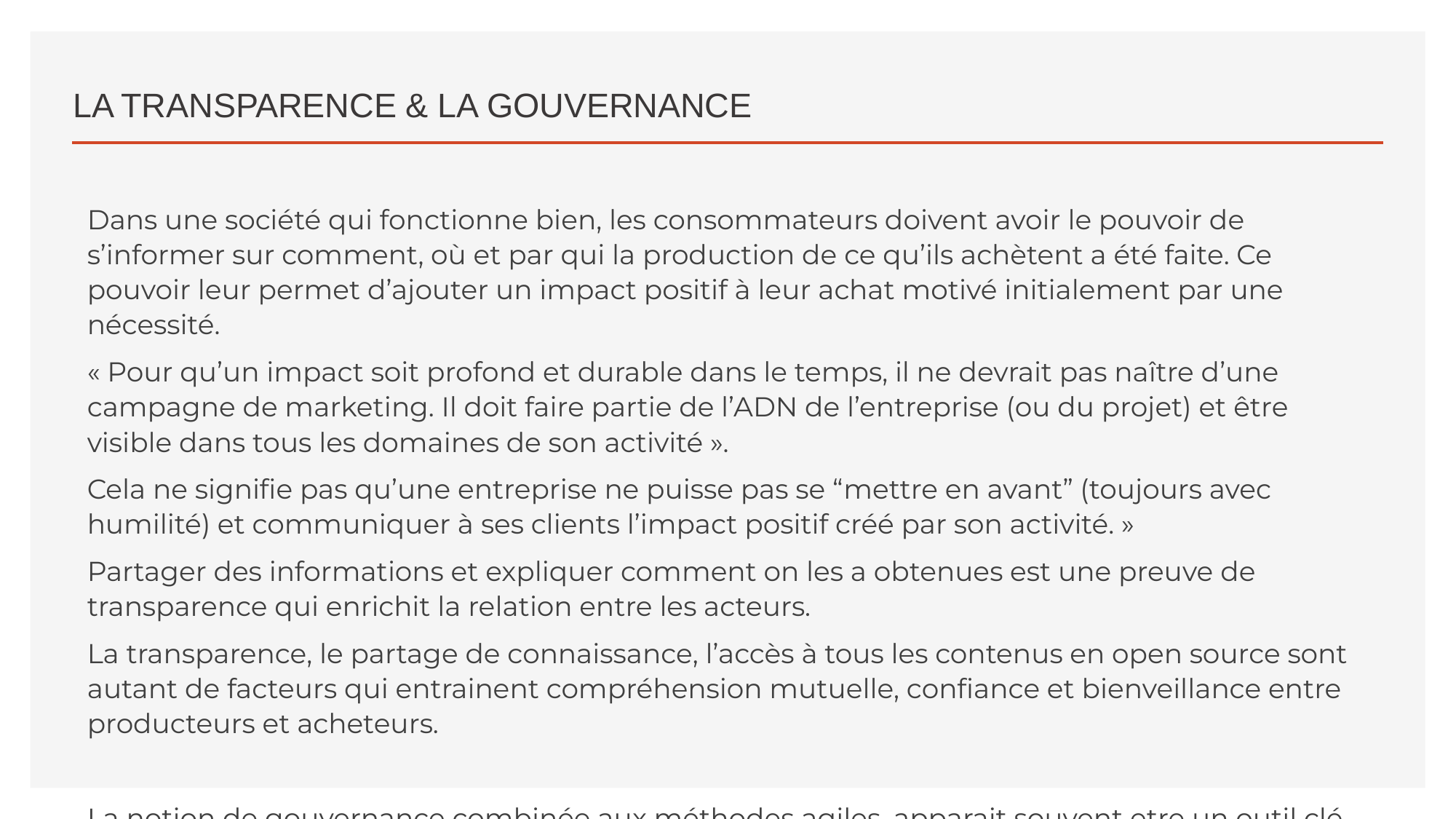

# LA TRANSPARENCE & LA GOUVERNANCE
Dans une société qui fonctionne bien, les consommateurs doivent avoir le pouvoir de s’informer sur comment, où et par qui la production de ce qu’ils achètent a été faite. Ce pouvoir leur permet d’ajouter un impact positif à leur achat motivé initialement par une nécessité.
« Pour qu’un impact soit profond et durable dans le temps, il ne devrait pas naître d’une campagne de marketing. Il doit faire partie de l’ADN de l’entreprise (ou du projet) et être visible dans tous les domaines de son activité ».
Cela ne signifie pas qu’une entreprise ne puisse pas se “mettre en avant” (toujours avec humilité) et communiquer à ses clients l’impact positif créé par son activité. »
Partager des informations et expliquer comment on les a obtenues est une preuve de transparence qui enrichit la relation entre les acteurs.
La transparence, le partage de connaissance, l’accès à tous les contenus en open source sont autant de facteurs qui entrainent compréhension mutuelle, confiance et bienveillance entre producteurs et acheteurs.

La notion de gouvernance combinée aux méthodes agiles, apparait souvent etre un outil clé dans la réussite des projets étudiés.